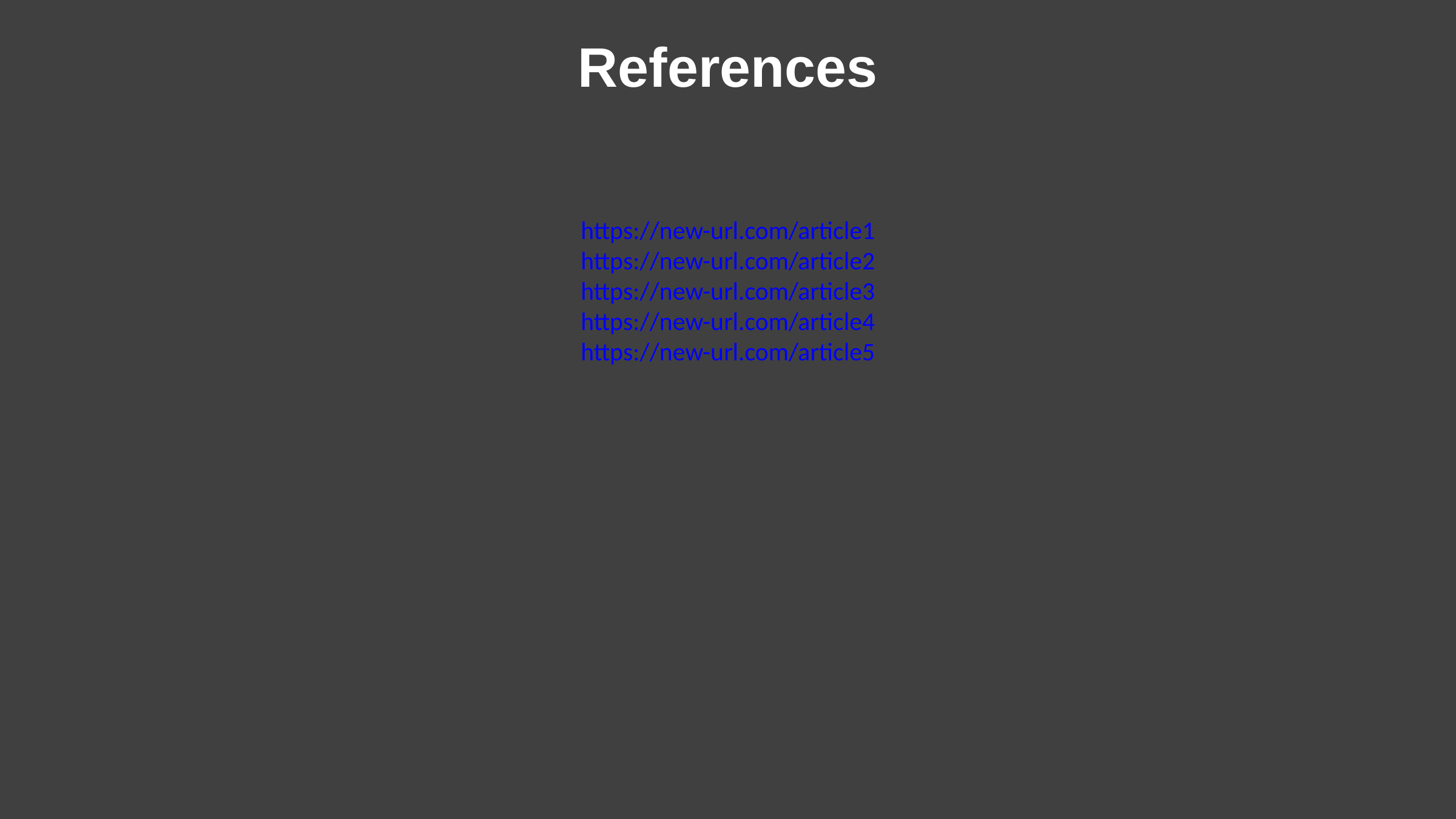

References
#

https://new-url.com/article1
https://new-url.com/article2
https://new-url.com/article3
https://new-url.com/article4
https://new-url.com/article5